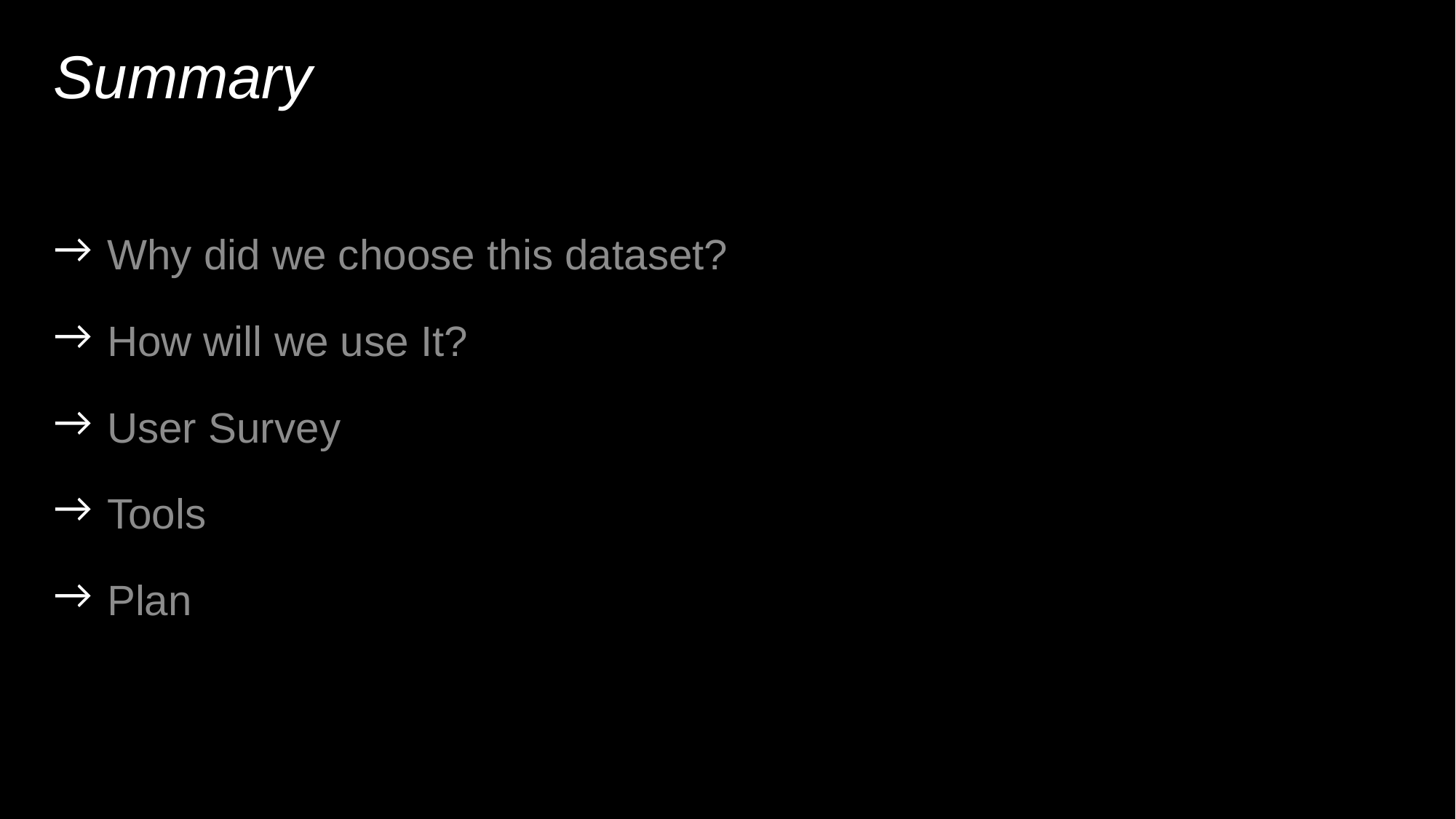

# Summary
Why did we choose this dataset?
How will we use It?
User Survey
Tools
Plan